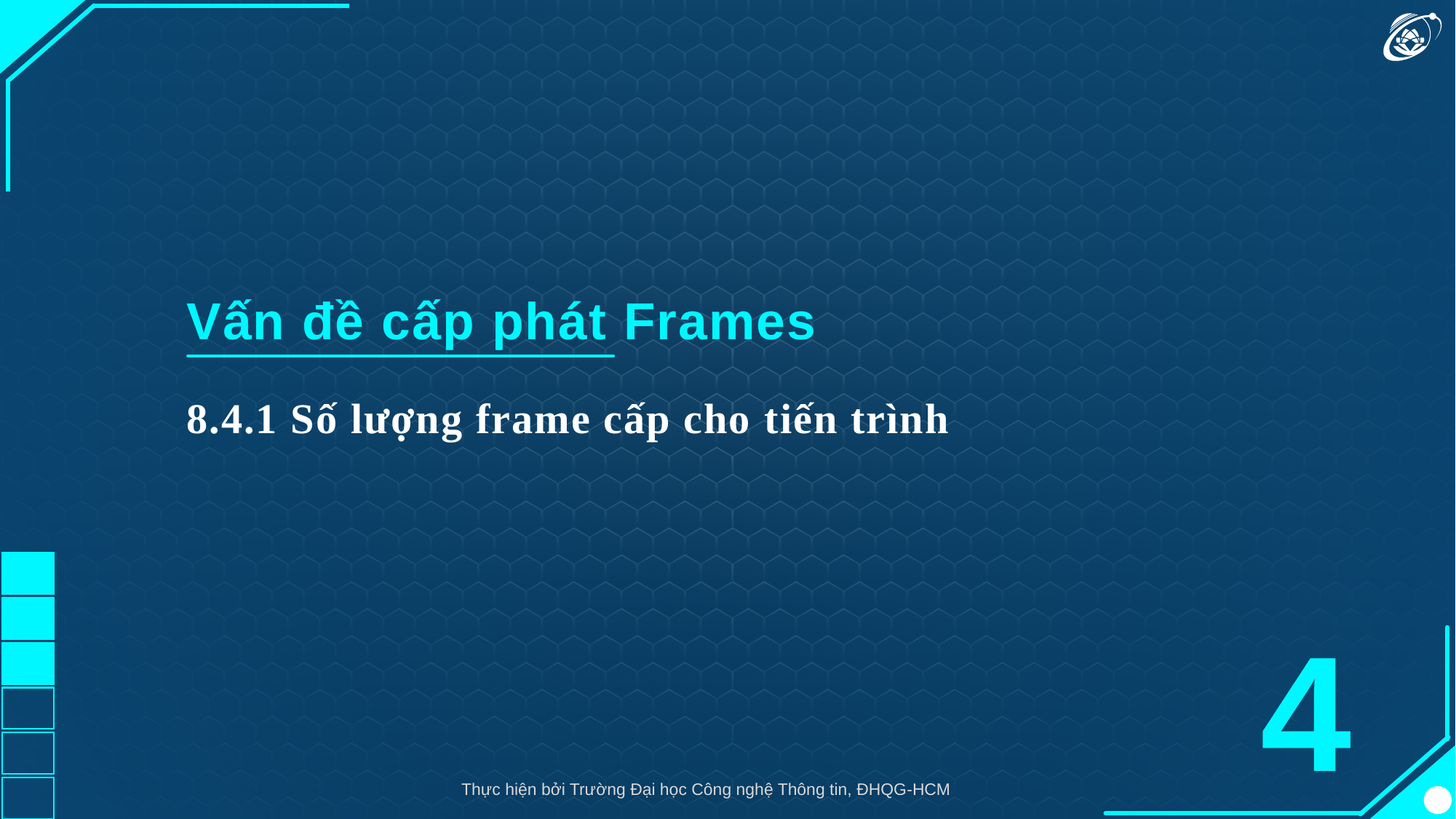

Vấn đề cấp phát Frames
8.4.1 Số lượng frame cấp cho tiến trình

4
Thực hiện bởi Trường Đại học Công nghệ Thông tin, ĐHQG-HCM
35